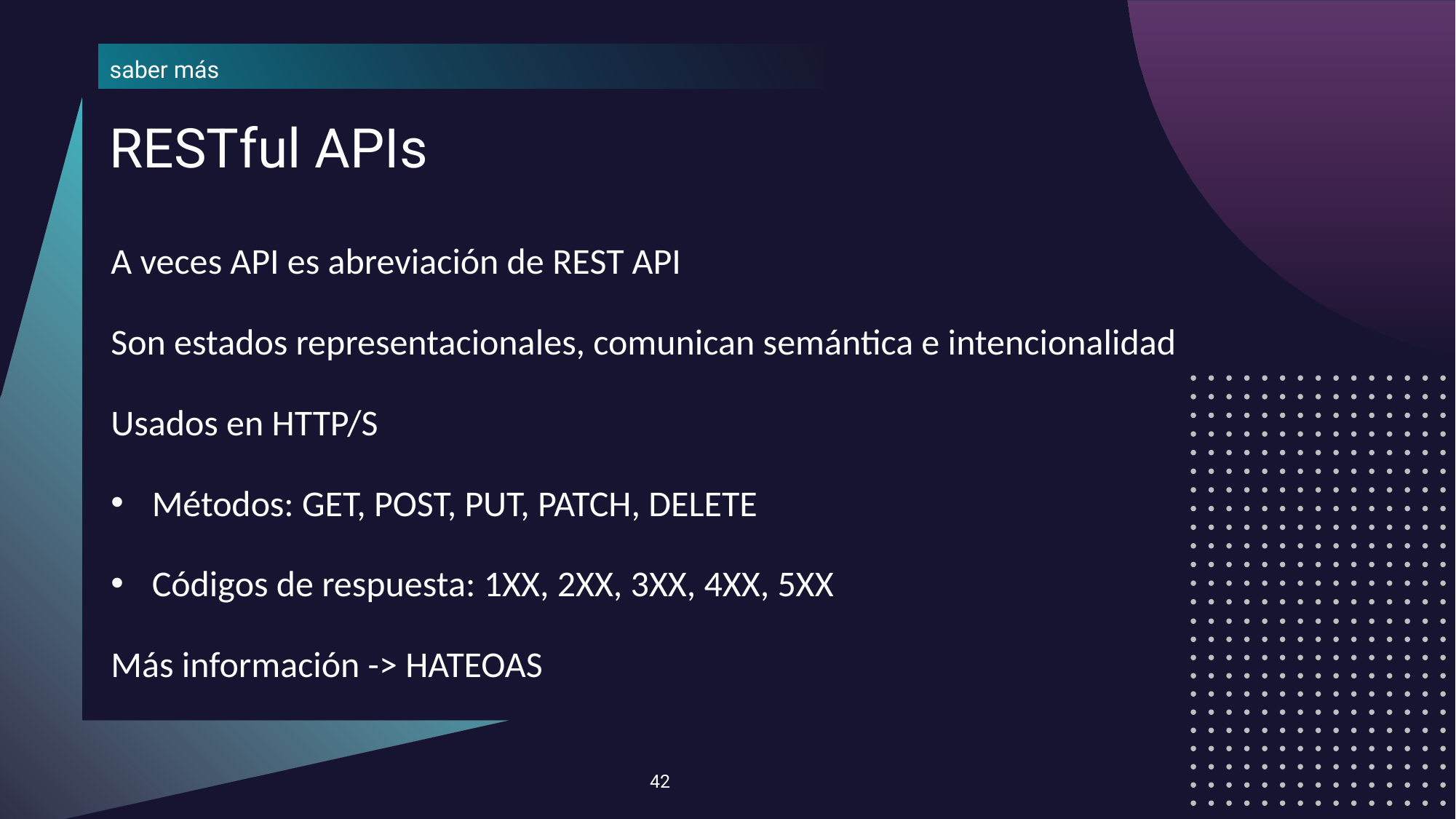

# RESTful APIs
A veces API es abreviación de REST API
Son estados representacionales, comunican semántica e intencionalidad
Usados en HTTP/S
Métodos: GET, POST, PUT, PATCH, DELETE
Códigos de respuesta: 1XX, 2XX, 3XX, 4XX, 5XX
Más información -> HATEOAS